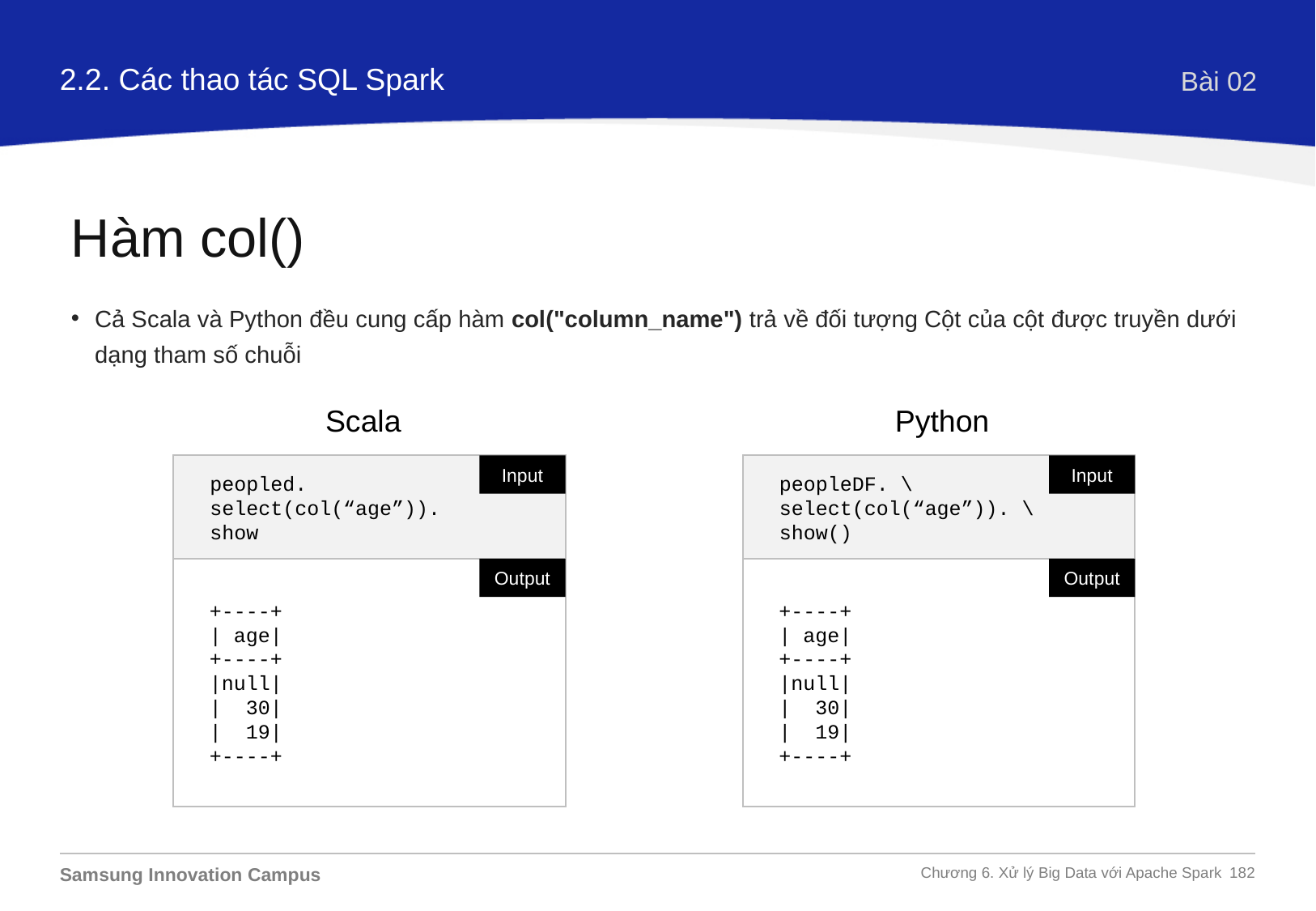

2.2. Các thao tác SQL Spark
Bài 02
Hàm col()
Cả Scala và Python đều cung cấp hàm col("column_name") trả về đối tượng Cột của cột được truyền dưới dạng tham số chuỗi
Scala
Python
peopled.
select(col(“age”)).
show
peopleDF. \
select(col(“age”)). \
show()
Input
Input
+----+
| age|
+----+
|null|
|  30|
|  19|
+----+
+----+
| age|
+----+
|null|
|  30|
|  19|
+----+
Output
Output